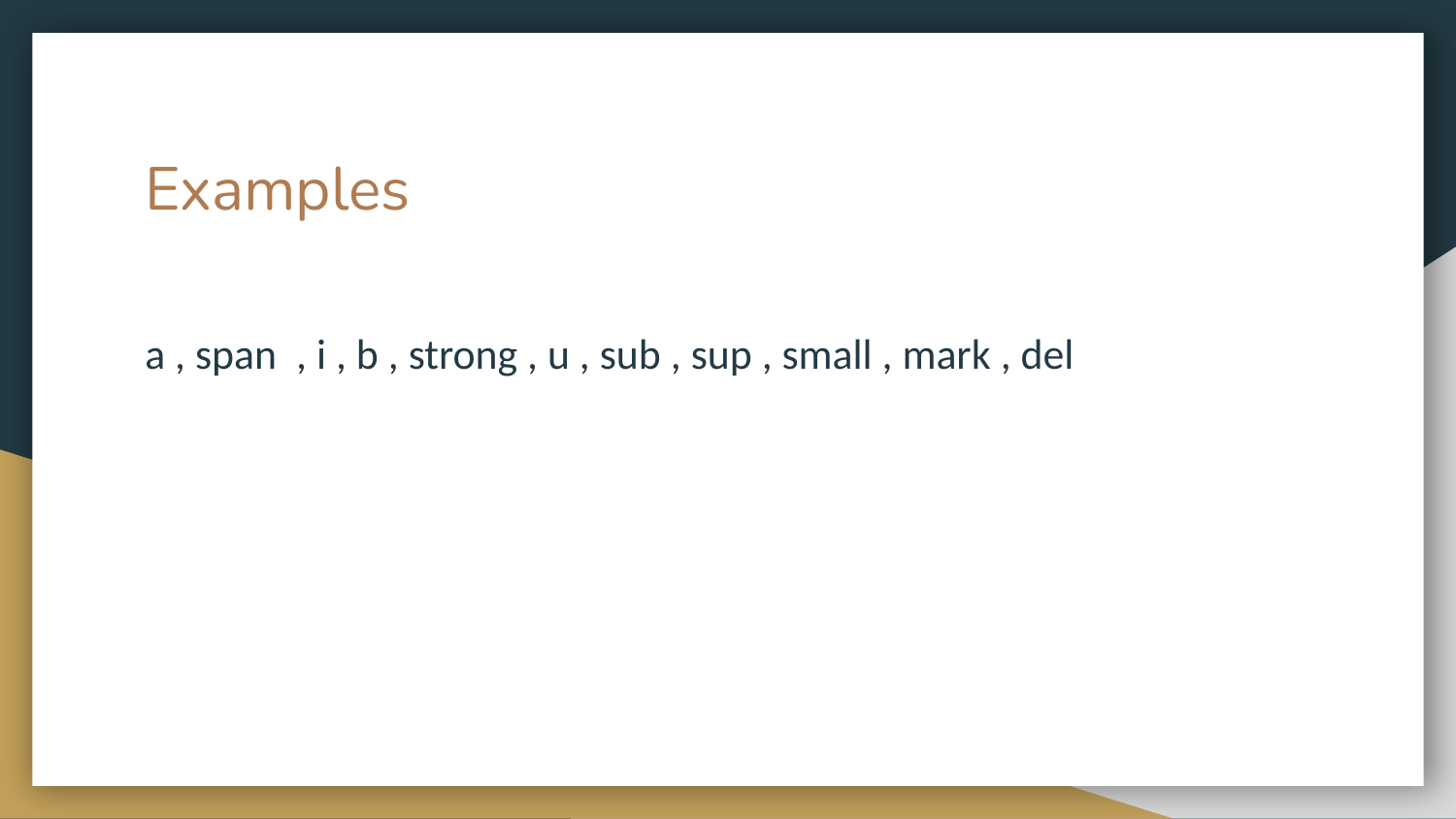

# Examples
a , span  , i , b , strong , u , sub , sup , small , mark , del